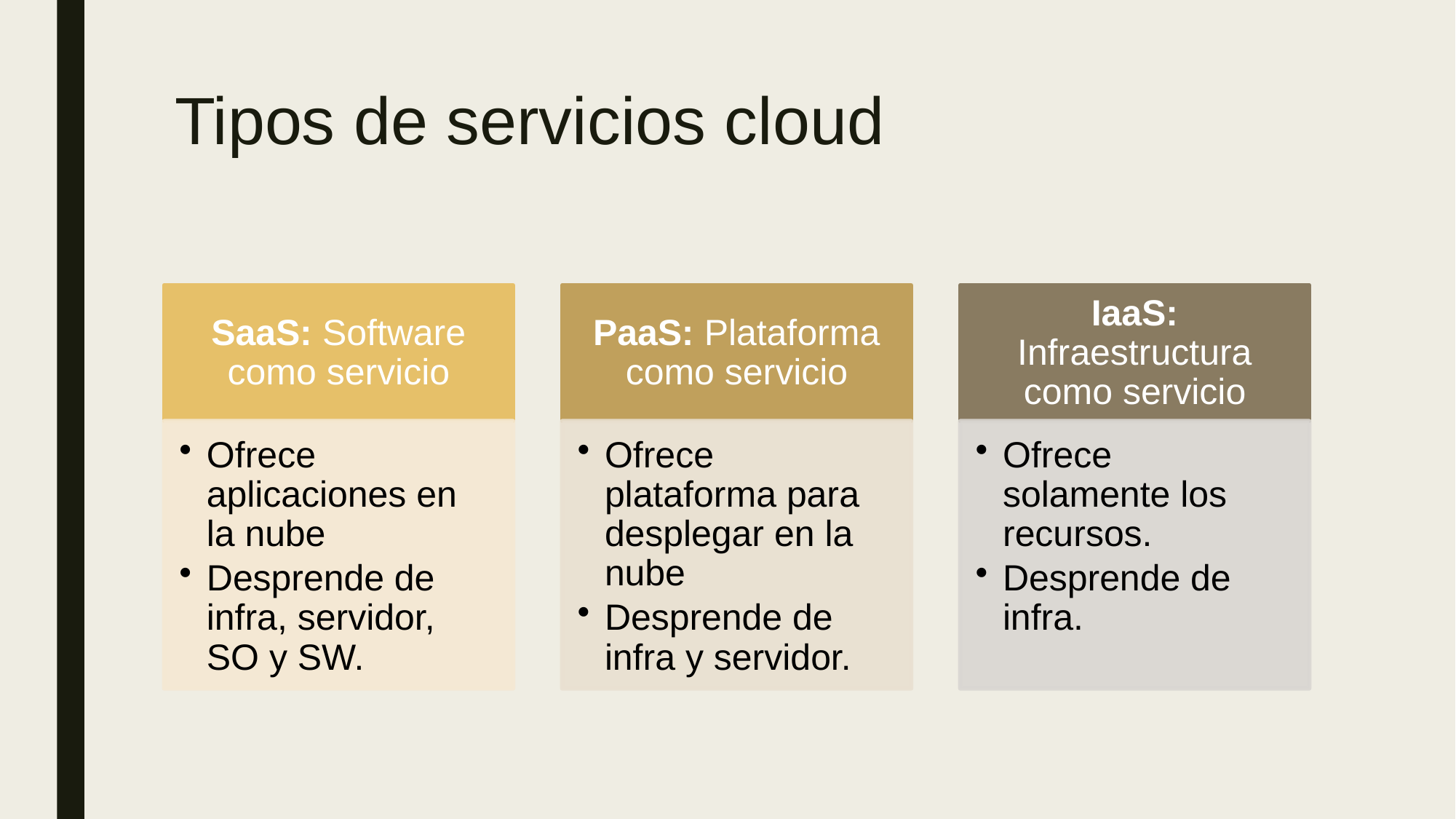

# Tipos de servicios cloud
SaaS: Software como servicio
Ofrece aplicaciones en la nube
Desprende de infra, servidor, SO y SW.
PaaS: Plataforma como servicio
Ofrece plataforma para desplegar en la nube
Desprende de infra y servidor.
IaaS: Infraestructura como servicio
Ofrece solamente los recursos.
Desprende de infra.